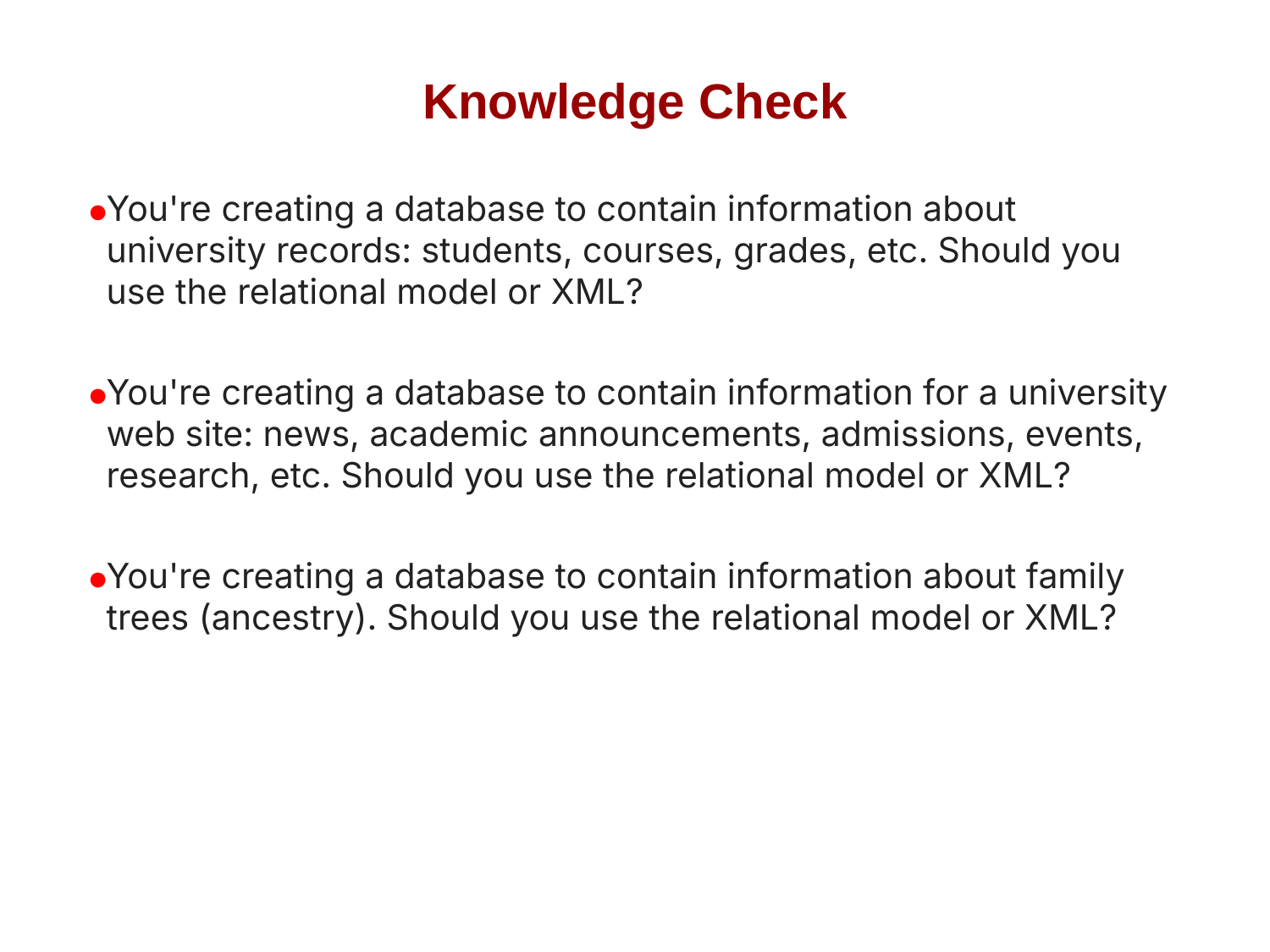

# Knowledge Check
You're creating a database to contain information about university records: students, courses, grades, etc. Should you use the relational model or XML?

You're creating a database to contain information for a university web site: news, academic announcements, admissions, events, research, etc. Should you use the relational model or XML?

You're creating a database to contain information about family trees (ancestry). Should you use the relational model or XML?